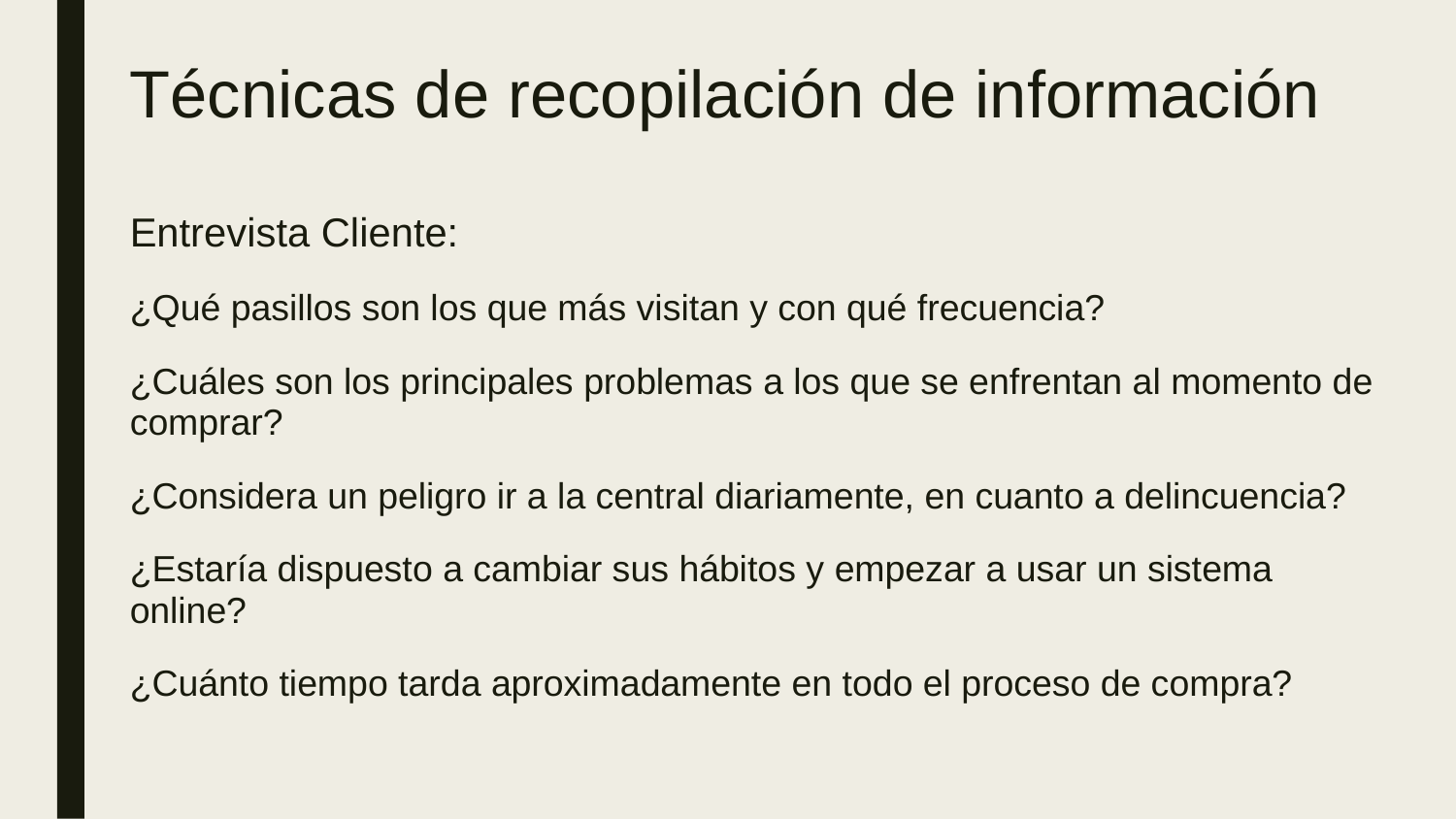

# Técnicas de recopilación de información
Entrevista Cliente:
¿Qué pasillos son los que más visitan y con qué frecuencia?
¿Cuáles son los principales problemas a los que se enfrentan al momento de comprar?
¿Considera un peligro ir a la central diariamente, en cuanto a delincuencia?
¿Estaría dispuesto a cambiar sus hábitos y empezar a usar un sistema online?
¿Cuánto tiempo tarda aproximadamente en todo el proceso de compra?